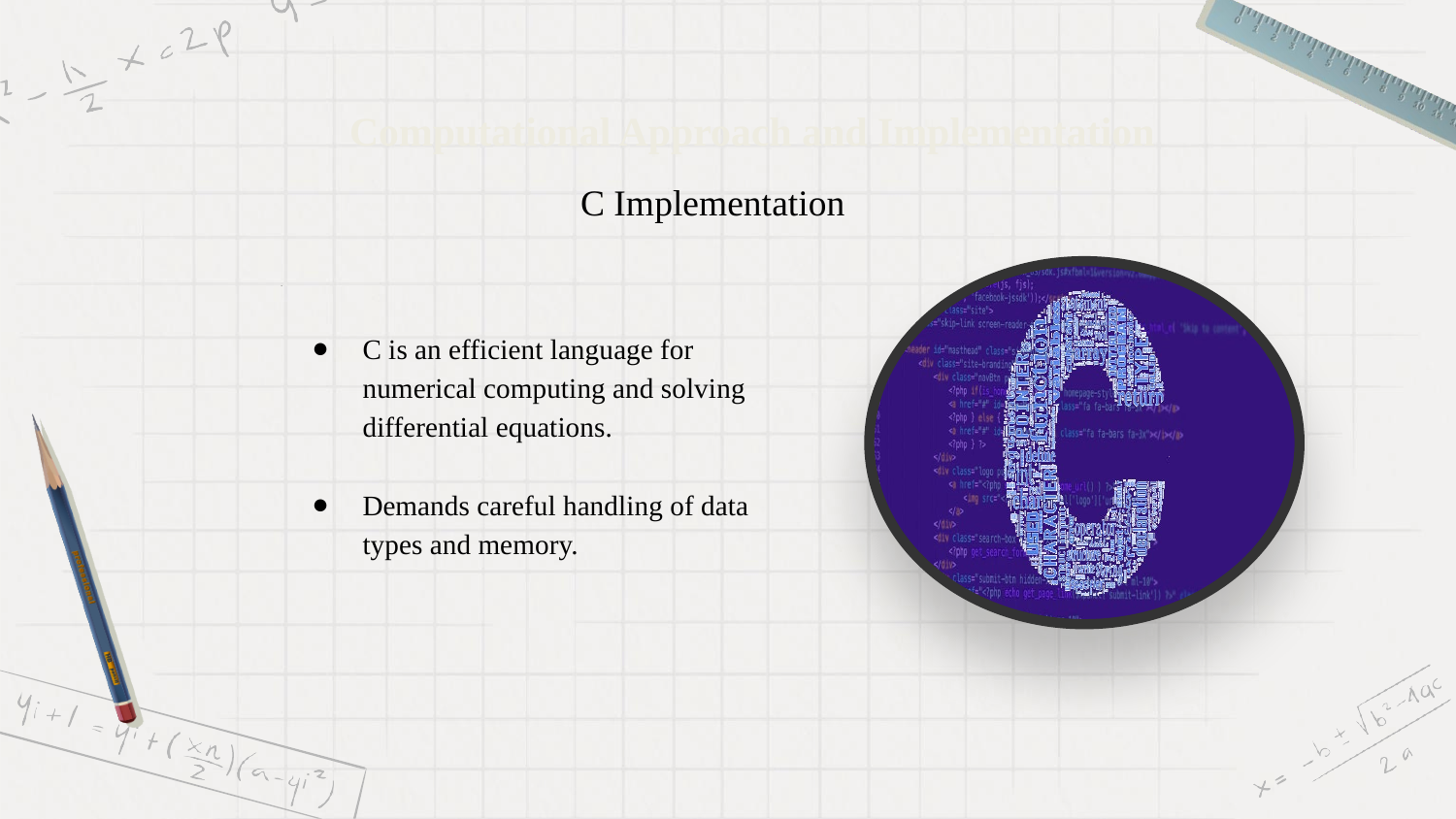

# Computational Approach and Implementation
C Implementation

C is an efficient language for numerical computing and solving differential equations.

Demands careful handling of data types and memory.